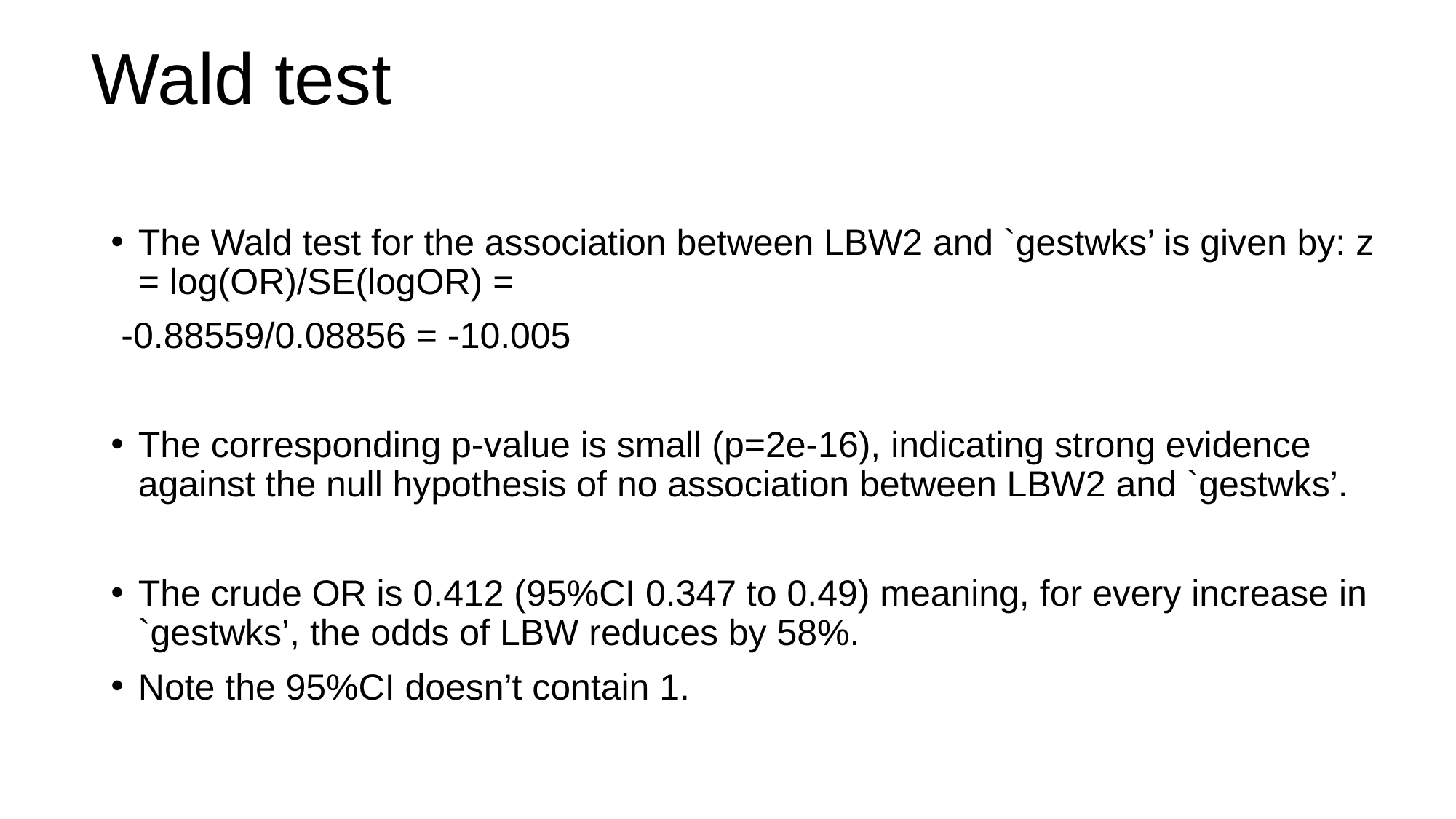

# Wald test
The Wald test for the association between LBW2 and `gestwks’ is given by: z = log(OR)/SE(logOR) =
 -0.88559/0.08856 = -10.005

The corresponding p-value is small (p=2e-16), indicating strong evidence against the null hypothesis of no association between LBW2 and `gestwks’.

The crude OR is 0.412 (95%CI 0.347 to 0.49) meaning, for every increase in `gestwks’, the odds of LBW reduces by 58%.
Note the 95%CI doesn’t contain 1.